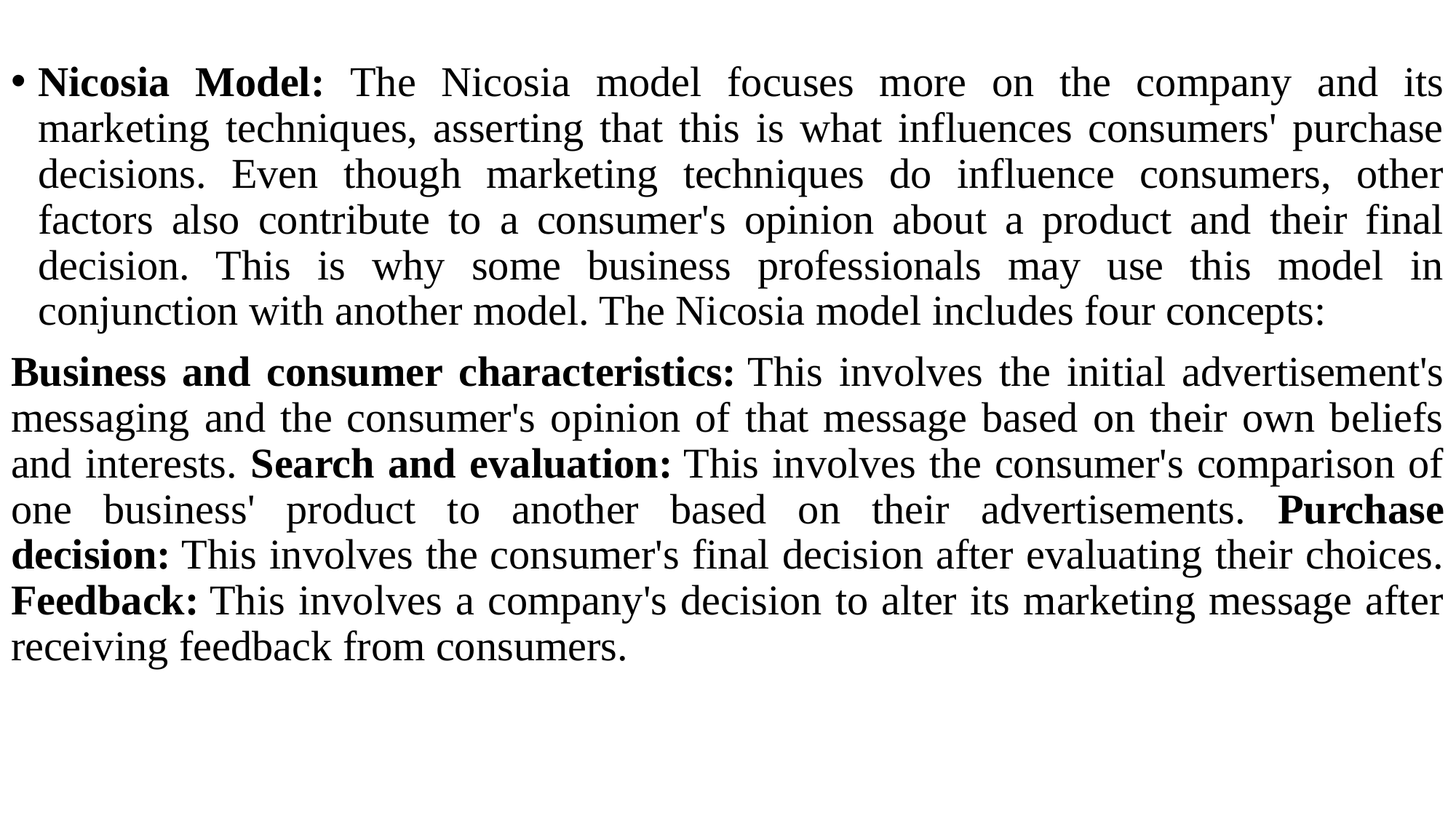

Nicosia Model: The Nicosia model focuses more on the company and its marketing techniques, asserting that this is what influences consumers' purchase decisions. Even though marketing techniques do influence consumers, other factors also contribute to a consumer's opinion about a product and their final decision. This is why some business professionals may use this model in conjunction with another model. The Nicosia model includes four concepts:
Business and consumer characteristics: This involves the initial advertisement's messaging and the consumer's opinion of that message based on their own beliefs and interests. Search and evaluation: This involves the consumer's comparison of one business' product to another based on their advertisements. Purchase decision: This involves the consumer's final decision after evaluating their choices. Feedback: This involves a company's decision to alter its marketing message after receiving feedback from consumers.